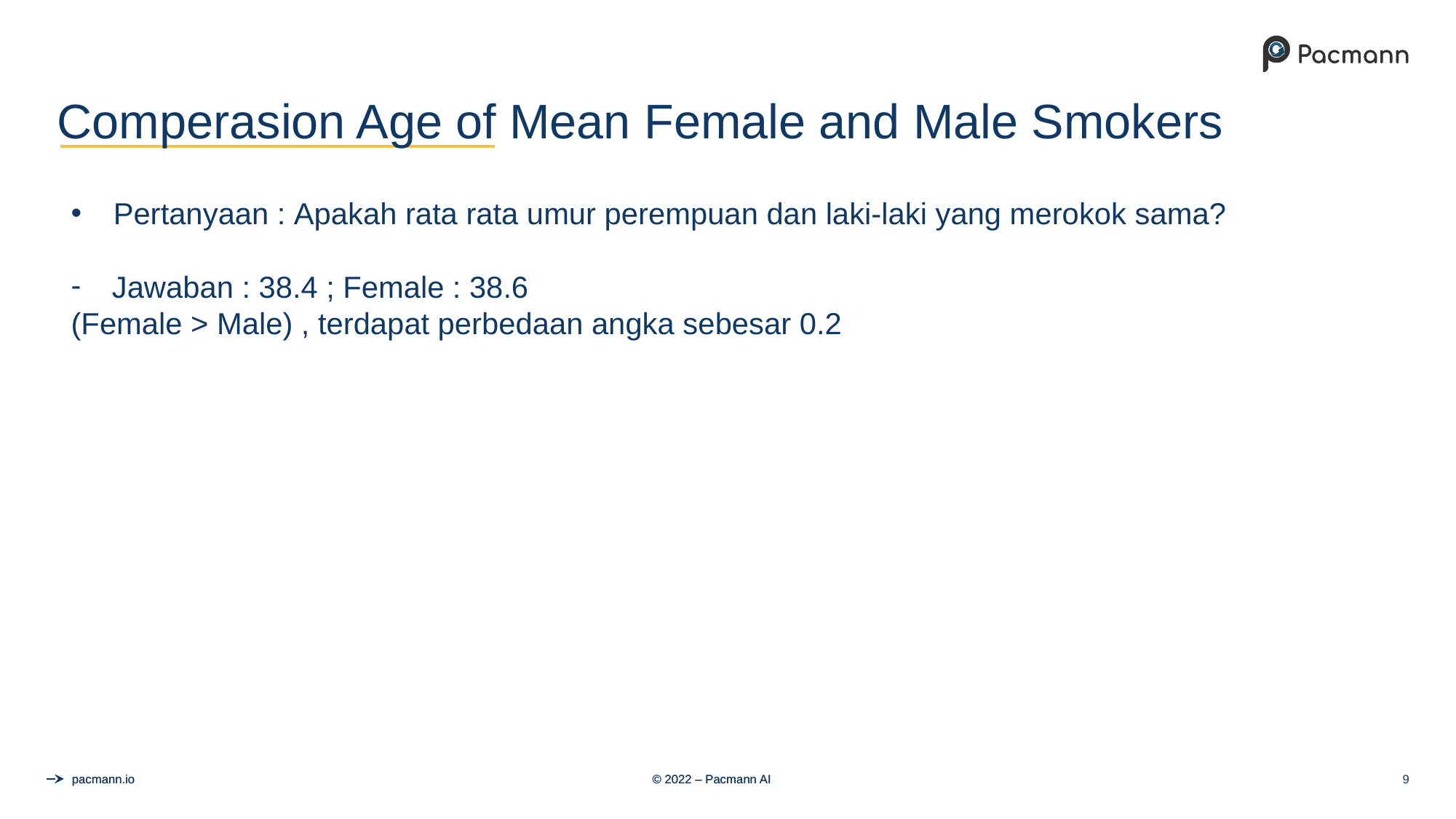

# Comperasion Age of Mean Female and Male Smokers
Pertanyaan : Apakah rata rata umur perempuan dan laki-laki yang merokok sama?

Jawaban : 38.4 ; Female : 38.6
(Female > Male) , terdapat perbedaan angka sebesar 0.2